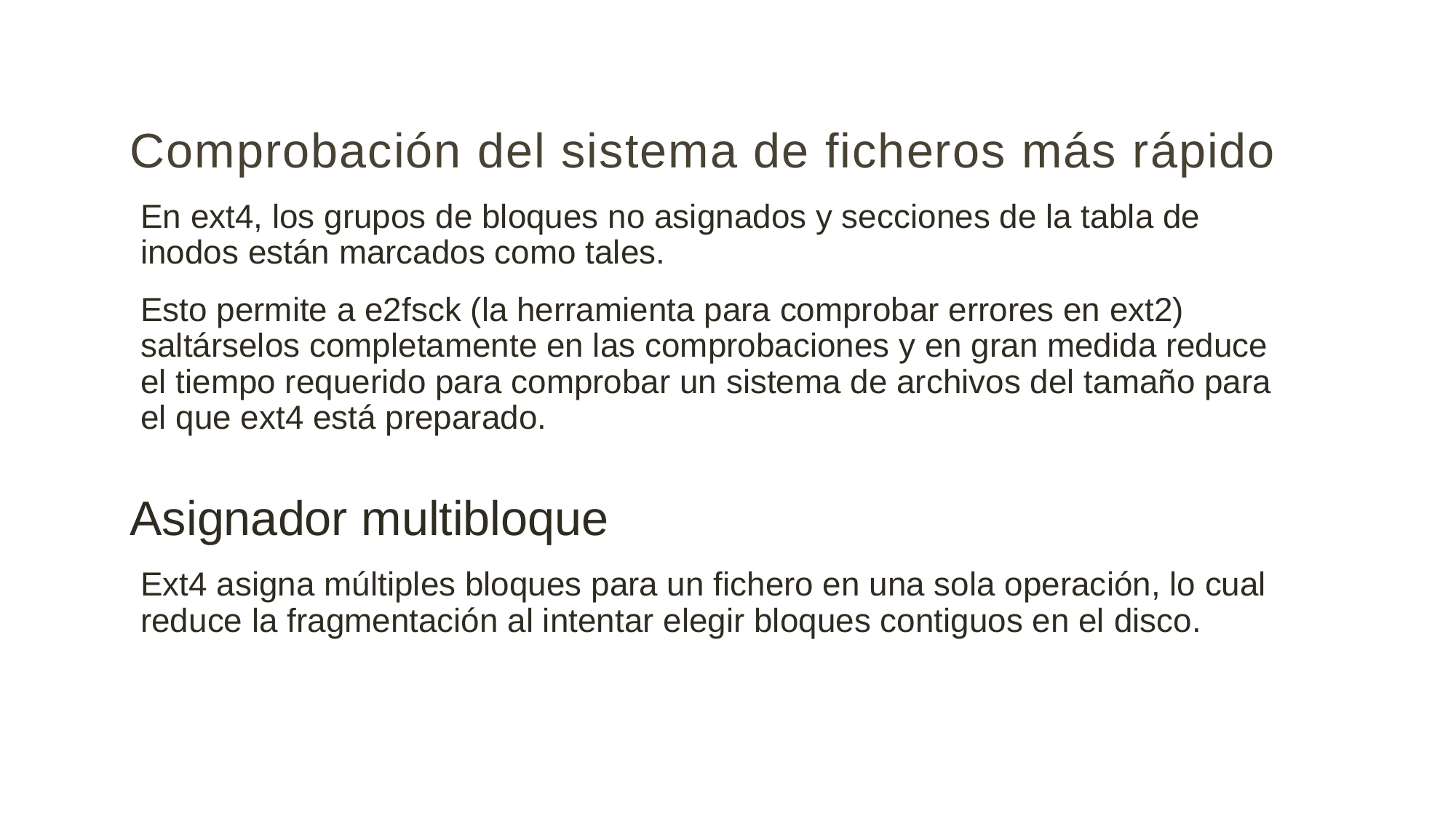

Comprobación del sistema de ficheros más rápido
En ext4, los grupos de bloques no asignados y secciones de la tabla de inodos están marcados como tales.
Esto permite a e2fsck (la herramienta para comprobar errores en ext2) saltárselos completamente en las comprobaciones y en gran medida reduce el tiempo requerido para comprobar un sistema de archivos del tamaño para el que ext4 está preparado.
Asignador multibloque
Ext4 asigna múltiples bloques para un fichero en una sola operación, lo cual reduce la fragmentación al intentar elegir bloques contiguos en el disco.